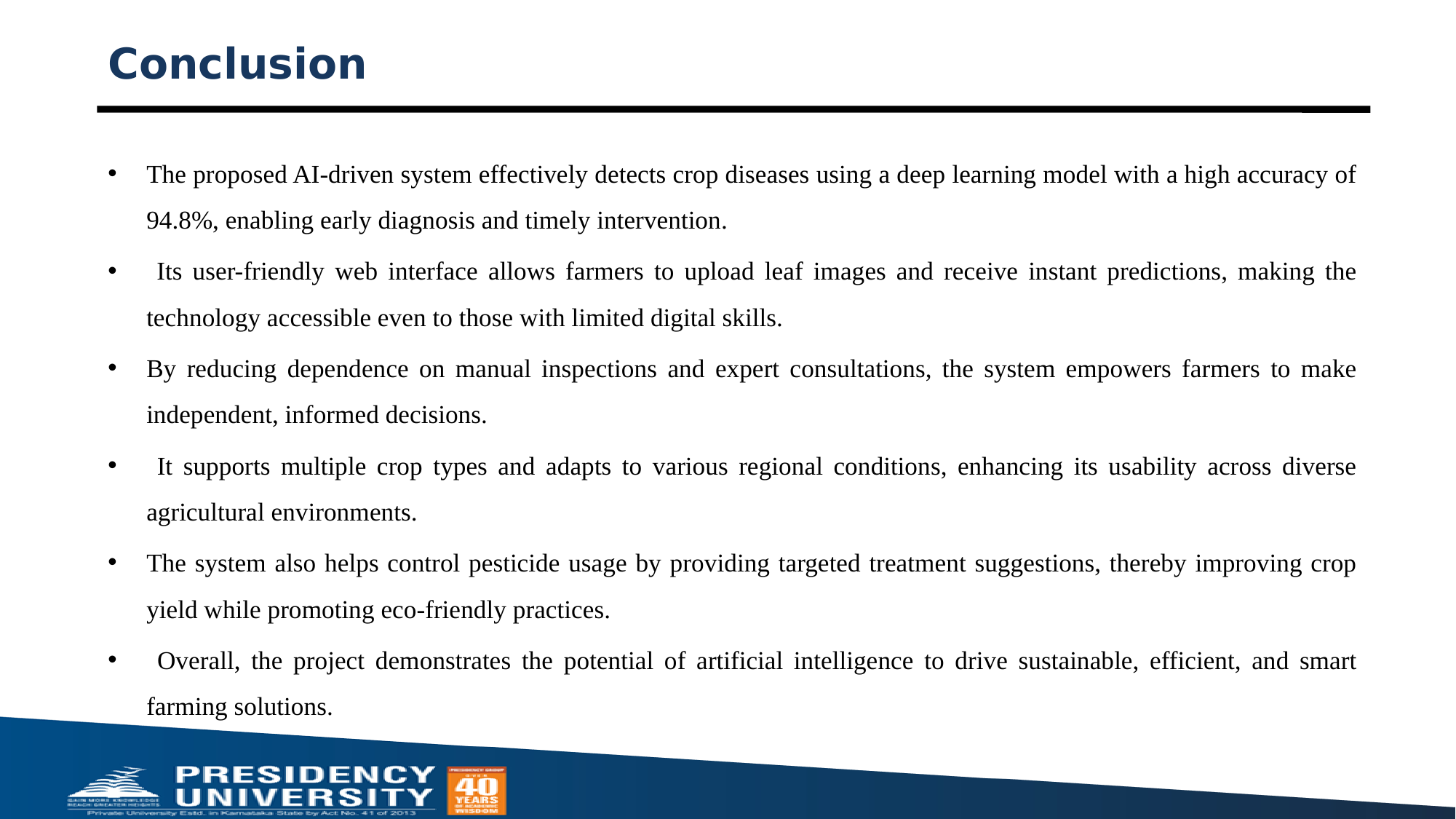

# Conclusion
The proposed AI-driven system effectively detects crop diseases using a deep learning model with a high accuracy of 94.8%, enabling early diagnosis and timely intervention.
 Its user-friendly web interface allows farmers to upload leaf images and receive instant predictions, making the technology accessible even to those with limited digital skills.
By reducing dependence on manual inspections and expert consultations, the system empowers farmers to make independent, informed decisions.
 It supports multiple crop types and adapts to various regional conditions, enhancing its usability across diverse agricultural environments.
The system also helps control pesticide usage by providing targeted treatment suggestions, thereby improving crop yield while promoting eco-friendly practices.
 Overall, the project demonstrates the potential of artificial intelligence to drive sustainable, efficient, and smart farming solutions.